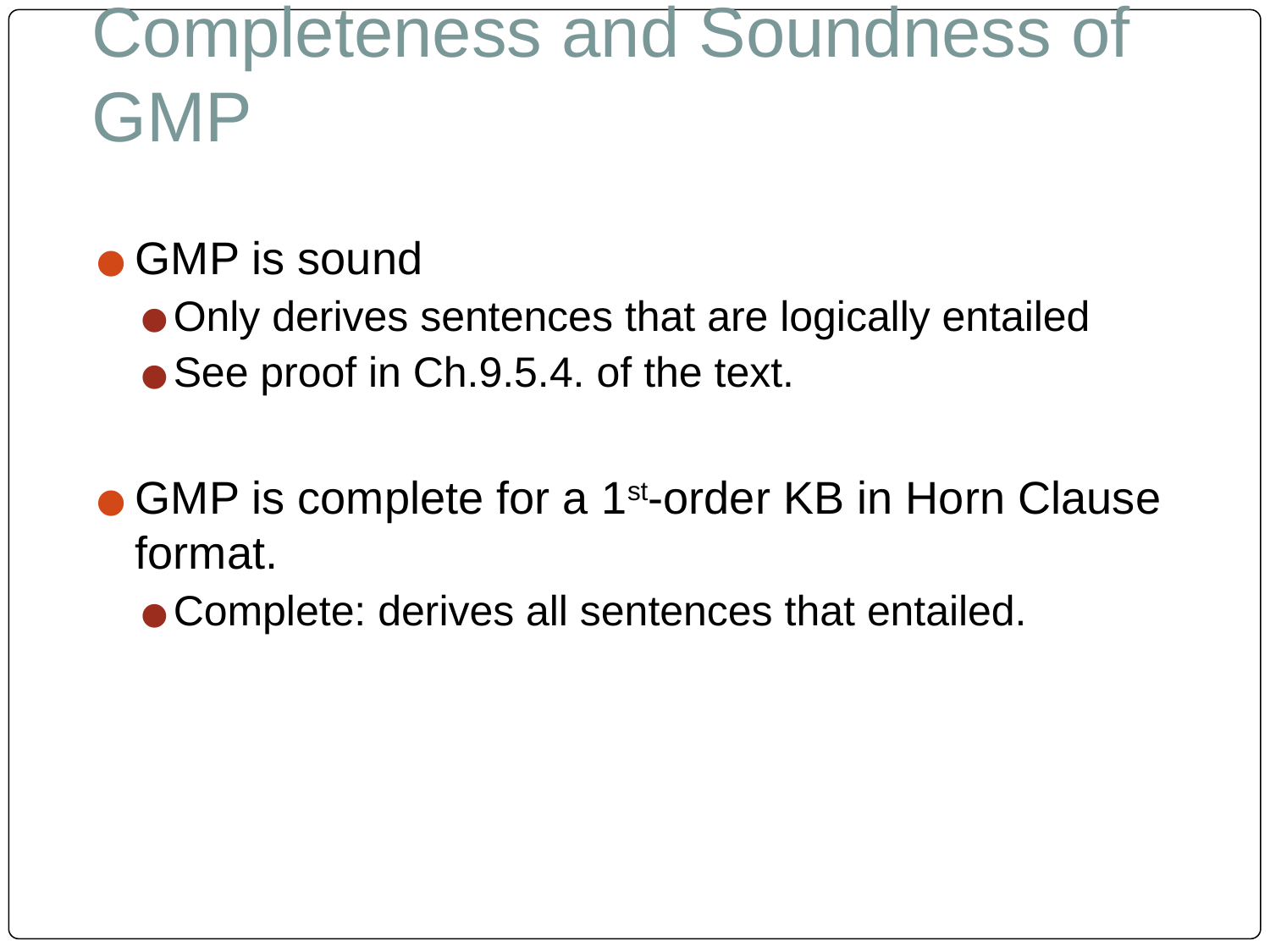

# Completeness and Soundness of GMP
GMP is sound
Only derives sentences that are logically entailed
See proof in Ch.9.5.4. of the text.

GMP is complete for a 1st-order KB in Horn Clause format.
Complete: derives all sentences that entailed.